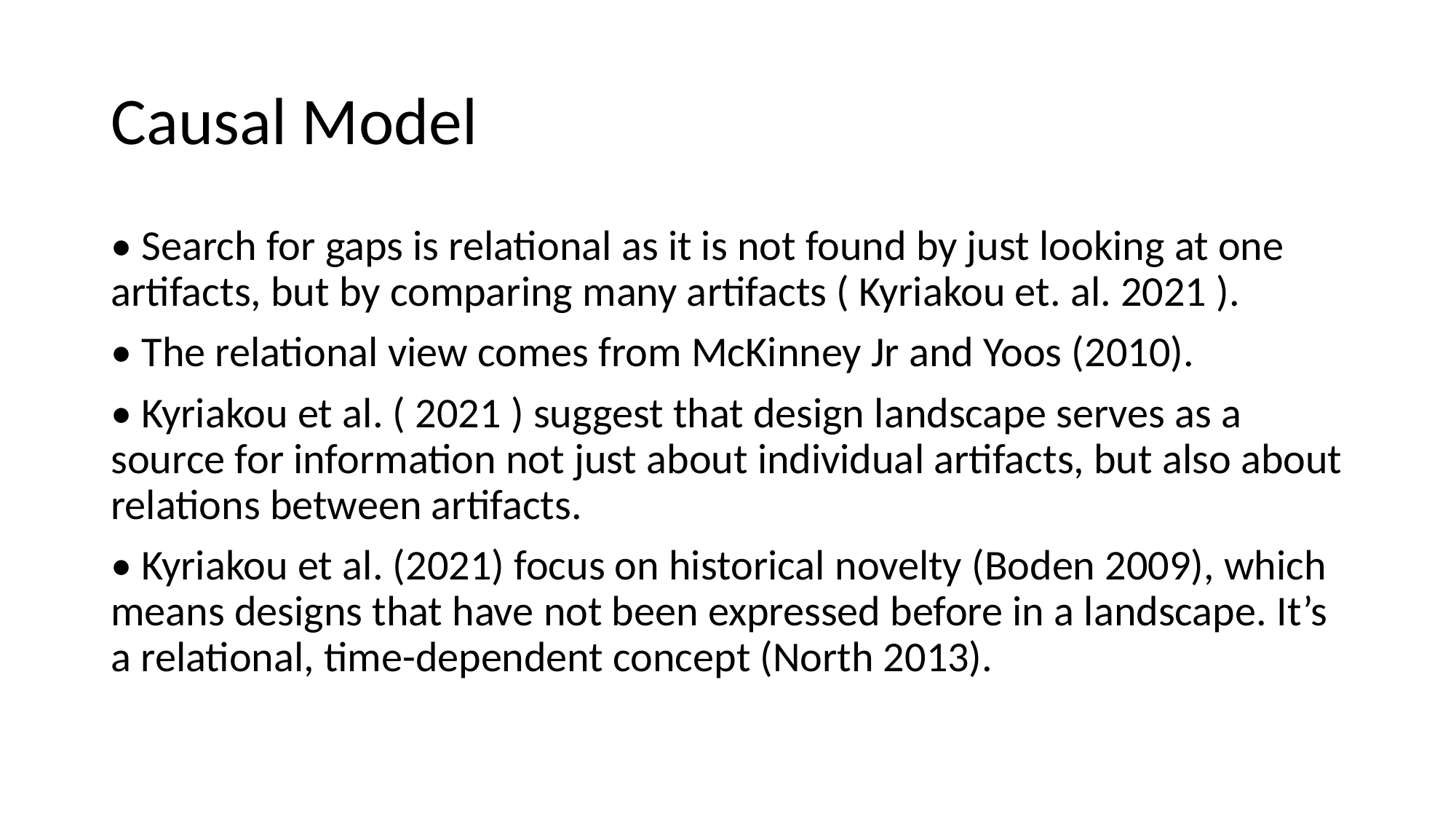

# Causal Model
• Search for gaps is relational as it is not found by just looking at one artifacts, but by comparing many artifacts ( Kyriakou et. al. 2021 ).
• The relational view comes from McKinney Jr and Yoos (2010).
• Kyriakou et al. ( 2021 ) suggest that design landscape serves as a source for information not just about individual artifacts, but also about relations between artifacts.
• Kyriakou et al. (2021) focus on historical novelty (Boden 2009), which means designs that have not been expressed before in a landscape. It’s a relational, time-dependent concept (North 2013).